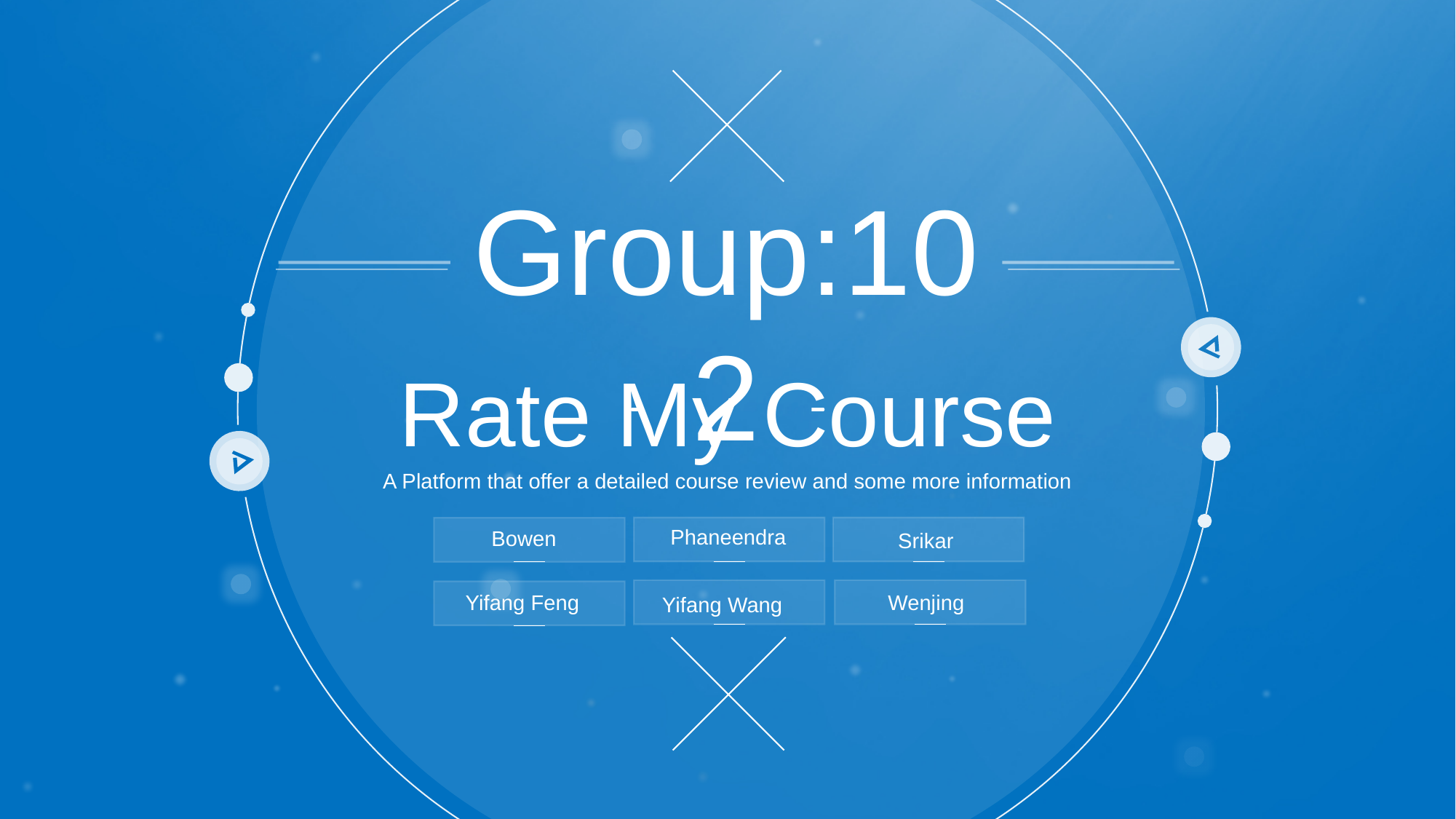

Group:102

Rate My Course

A Platform that offer a detailed course review and some more information

Phaneendra
Bowen
Srikar

Wenjing
Yifang Feng
Yifang Wang